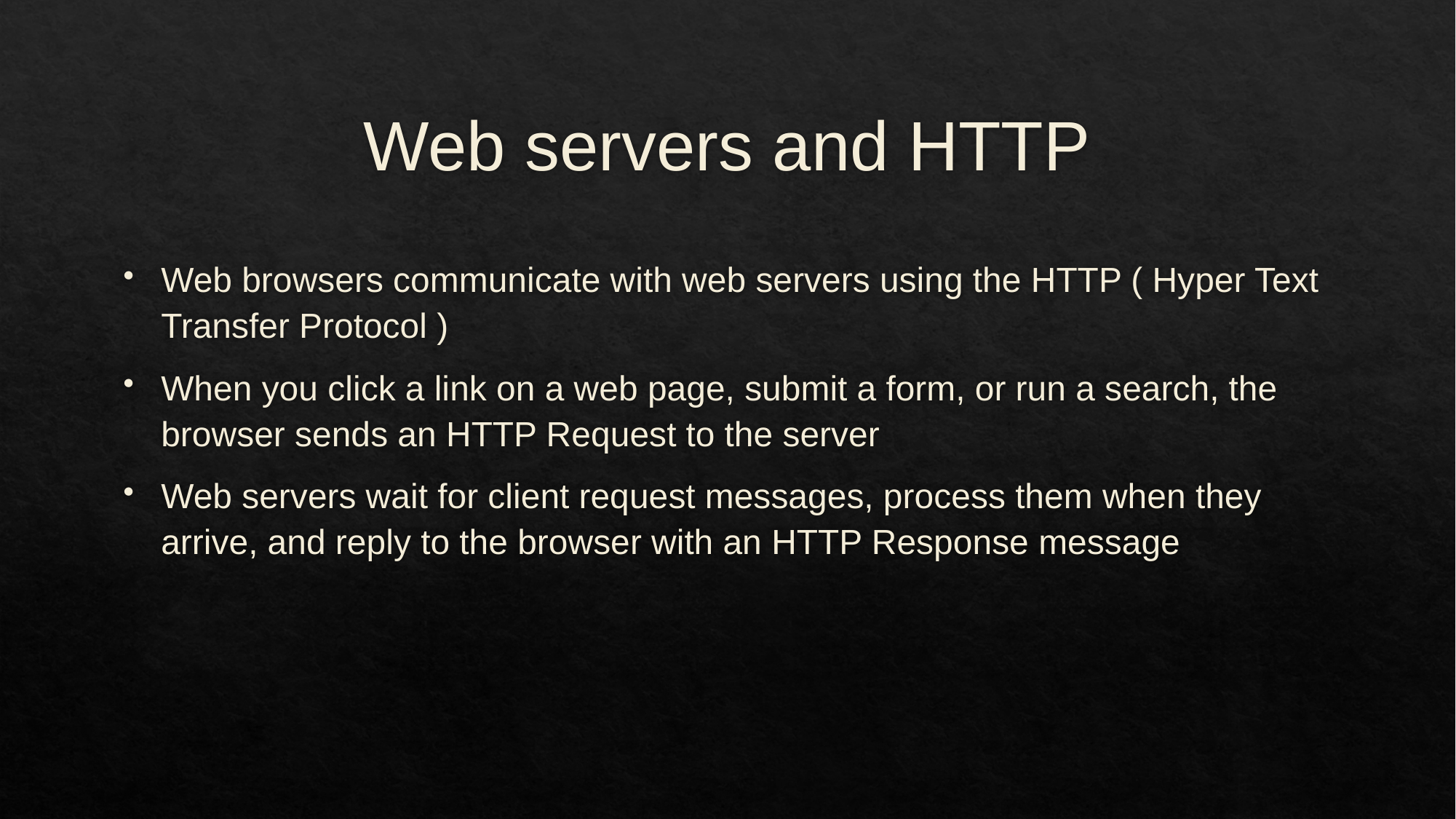

# Web servers and HTTP
Web browsers communicate with web servers using the HTTP ( Hyper Text Transfer Protocol )
When you click a link on a web page, submit a form, or run a search, the browser sends an HTTP Request to the server
Web servers wait for client request messages, process them when they arrive, and reply to the browser with an HTTP Response message